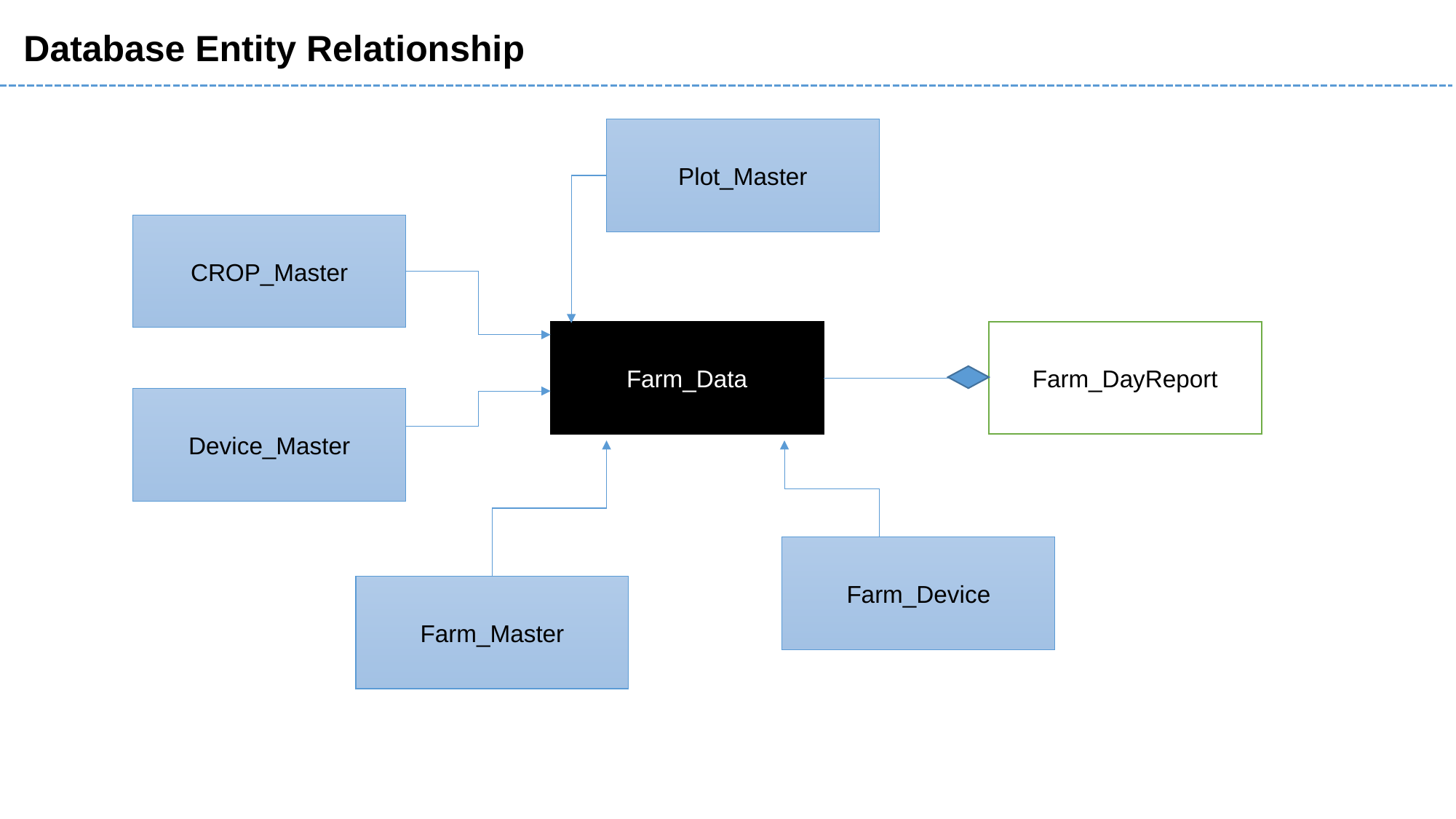

Database Entity Relationship
Plot_Master
CROP_Master
Farm_DayReport
Farm_Data

Device_Master
Farm_Device
Farm_Master